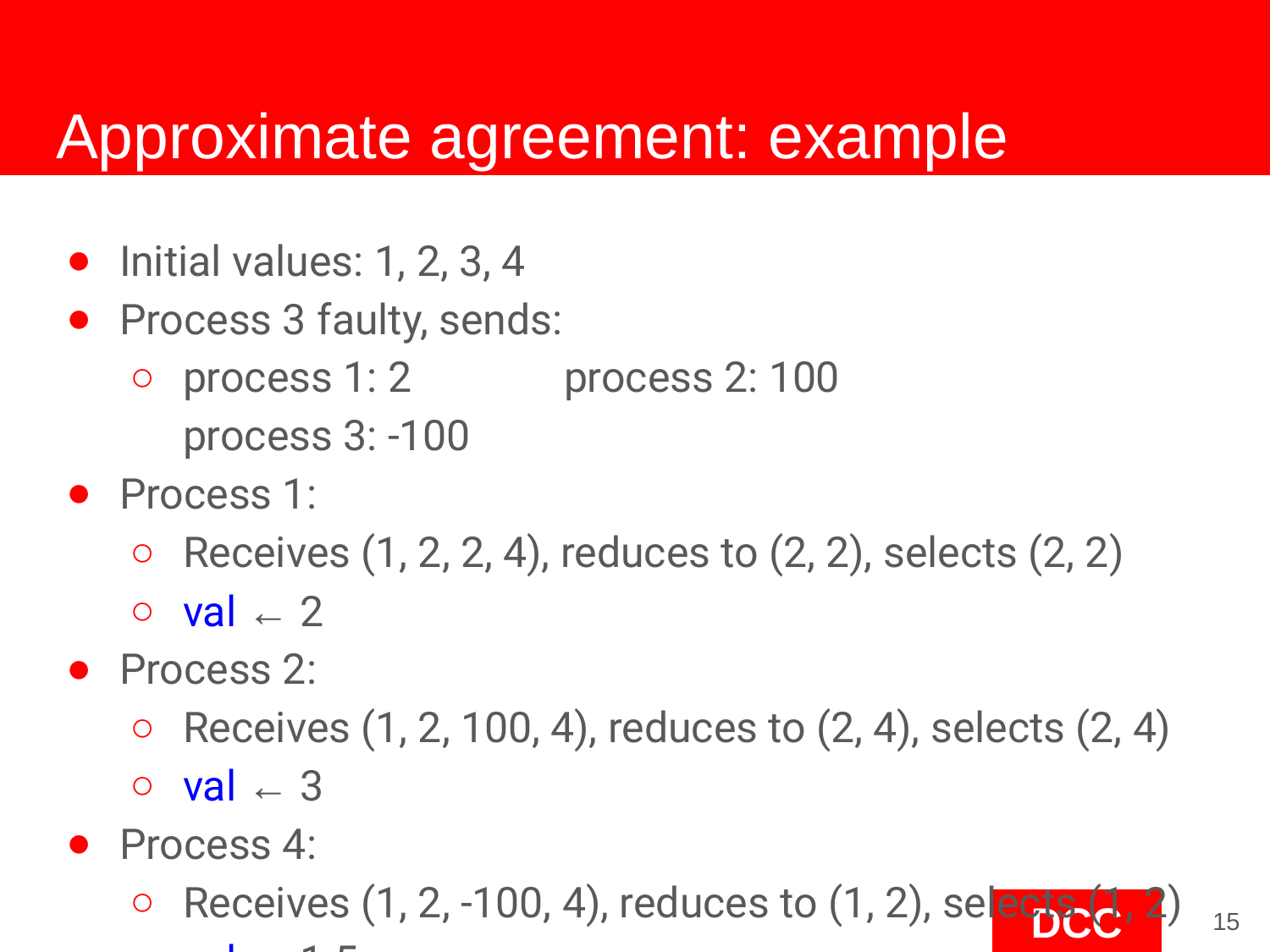

# Approximate agreement: example

Initial values: 1, 2, 3, 4
Process 3 faulty, sends:
process 1: 2		process 2: 100		process 3: -100
Process 1:
Receives (1, 2, 2, 4), reduces to (2, 2), selects (2, 2)
val ← 2
Process 2:
Receives (1, 2, 100, 4), reduces to (2, 4), selects (2, 4)
val ← 3
Process 4:
Receives (1, 2, -100, 4), reduces to (1, 2), selects (1, 2)
val ← 1.5
15